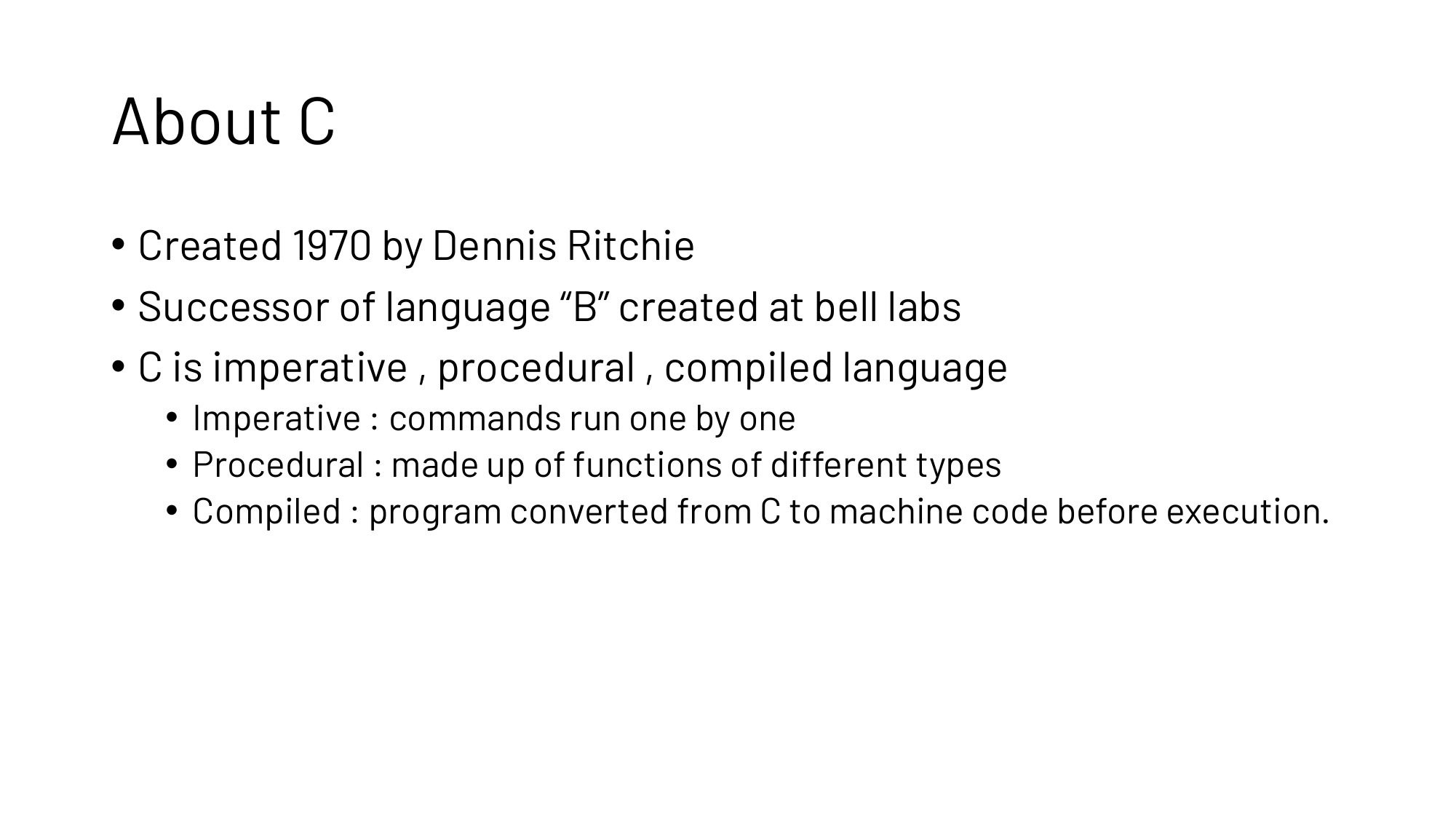

# About C
Created 1970 by Dennis Ritchie
Successor of language “B” created at bell labs
C is imperative , procedural , compiled language
Imperative : commands run one by one
Procedural : made up of functions of different types
Compiled : program converted from C to machine code before execution.